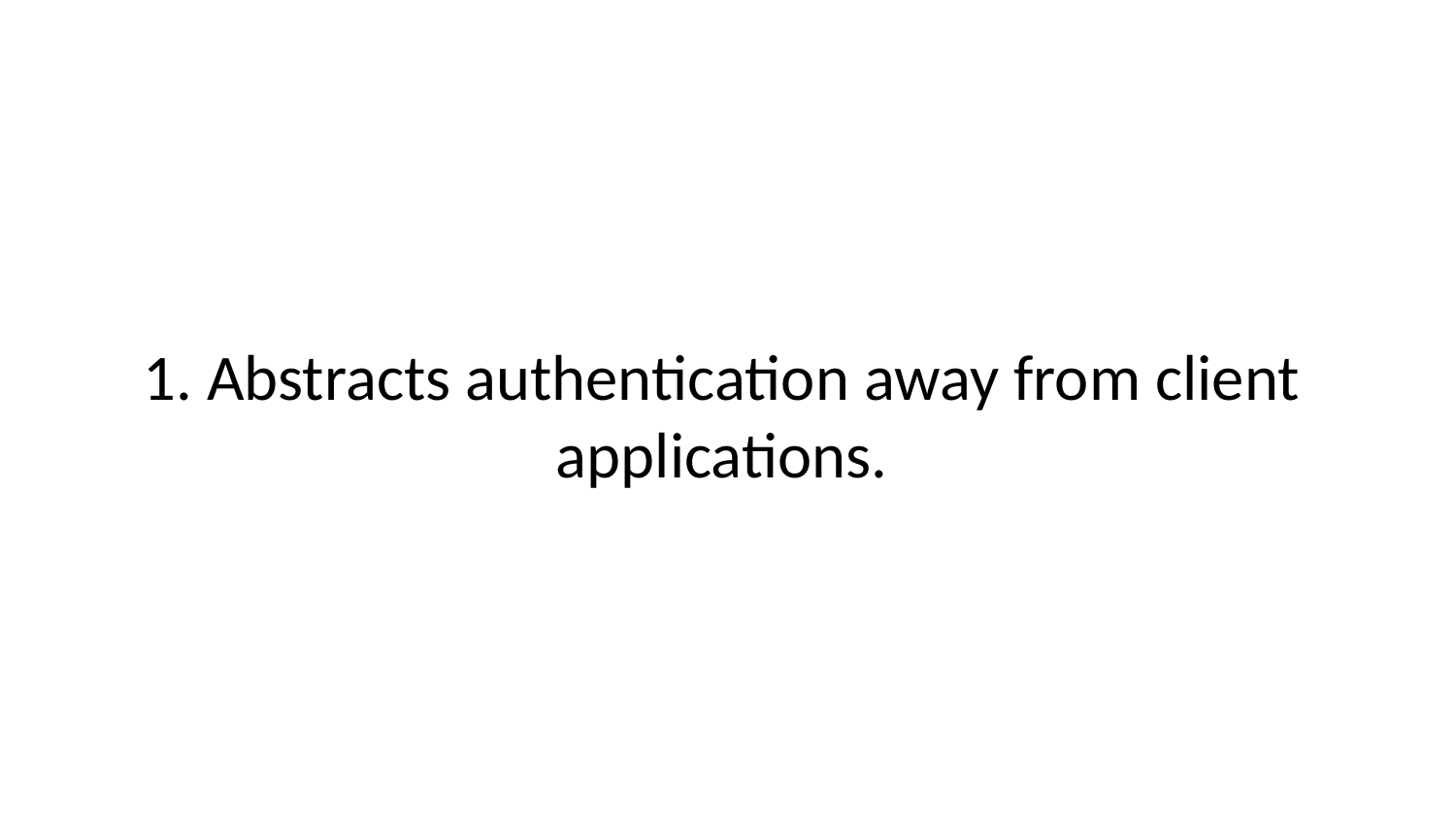

1. Abstracts authentication away from client applications.